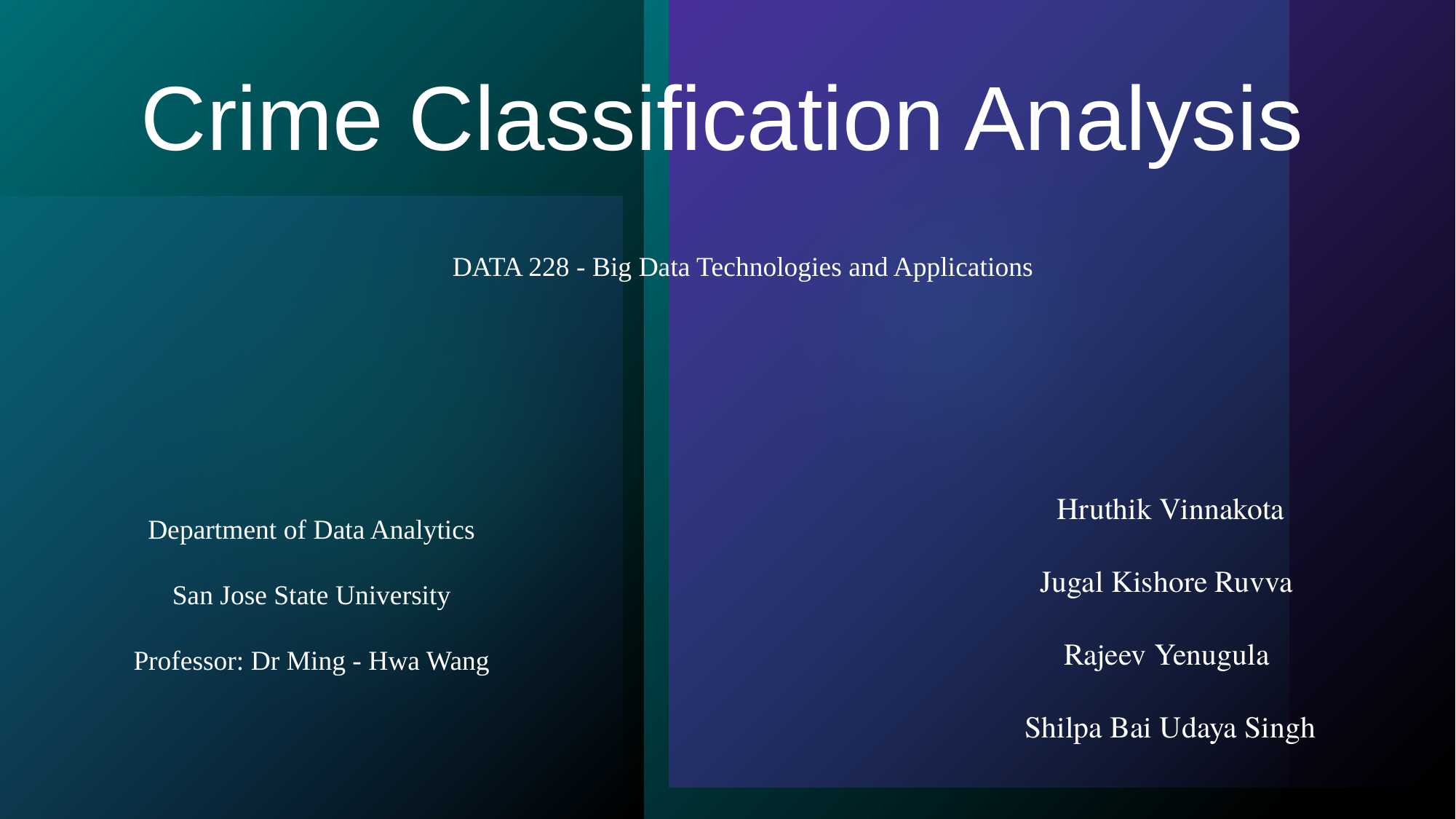

# Crime Classification Analysis
DATA 228 - Big Data Technologies and Applications

Hruthik Vinnakota
Jugal Kishore Ruvva
Rajeev Yenugula
Shilpa Bai Udaya Singh

Department of Data Analytics
San Jose State University
Professor: Dr Ming - Hwa Wang